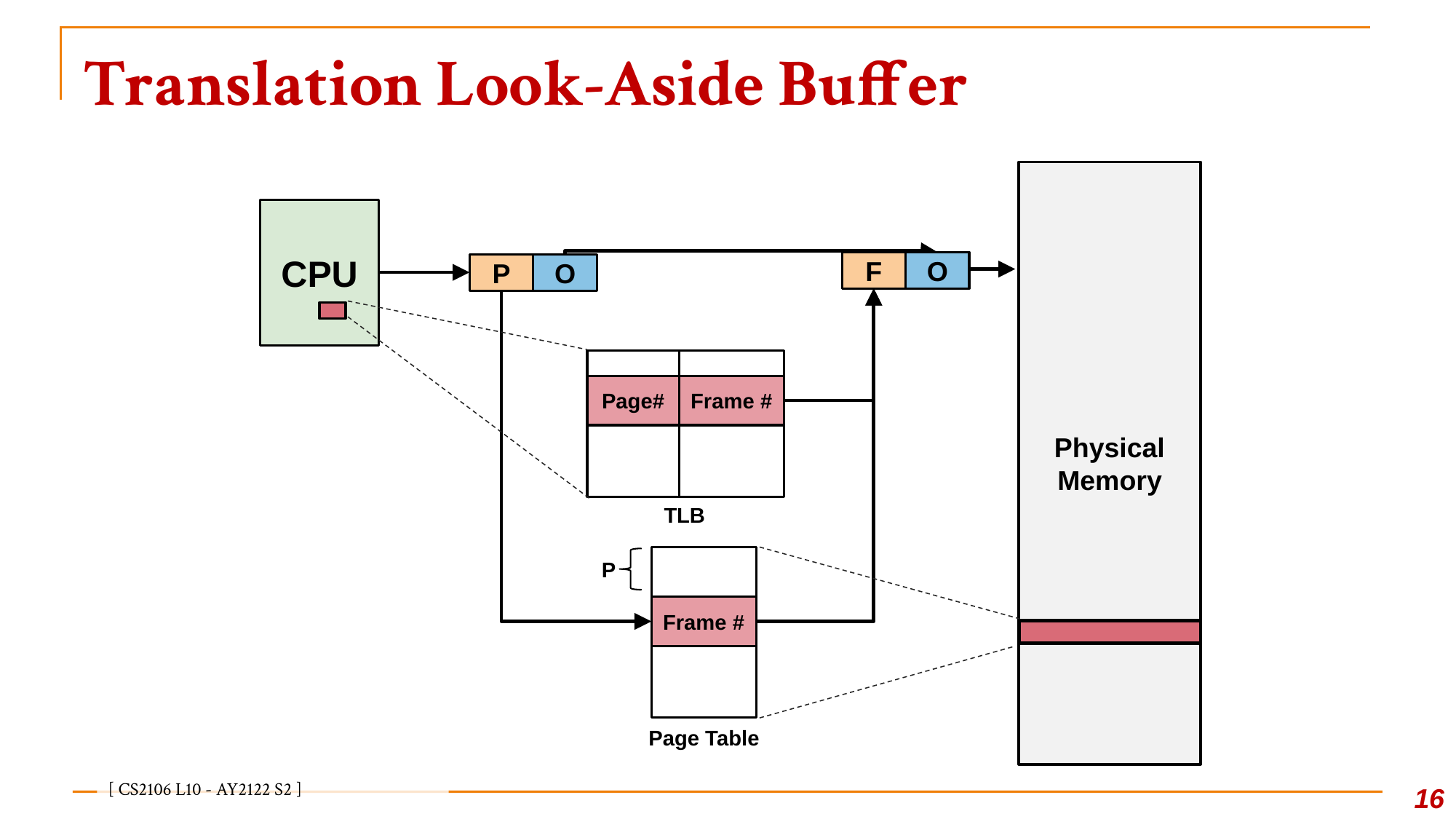

# Translation Look-Aside Buffer
Physical Memory
CPU
F
O
P
O

Page#
Frame #
TLB
P

Frame #
Page Table

16
[ CS2106 L10 - AY2122 S2 ]